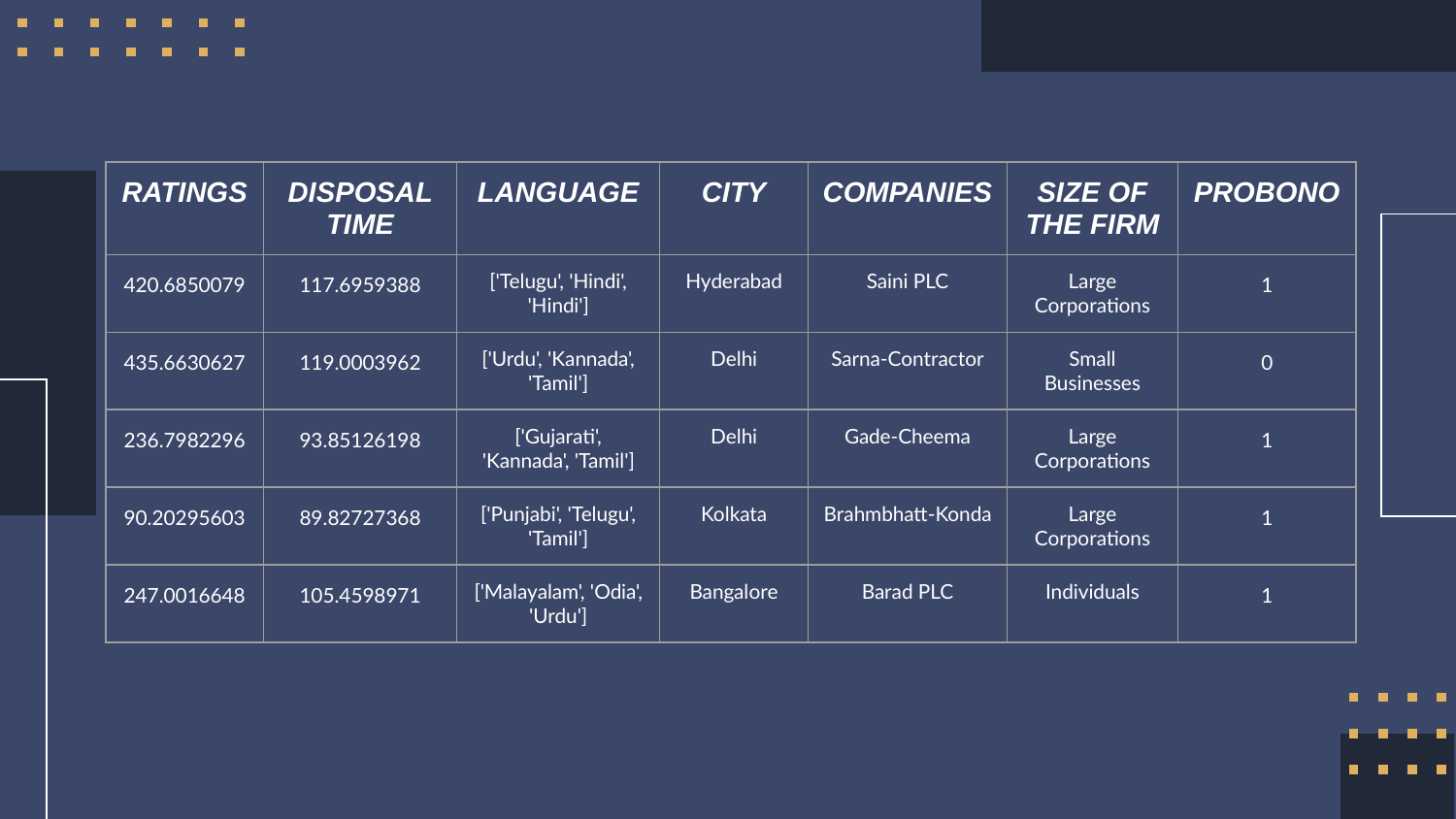

| RATINGS | DISPOSAL TIME | LANGUAGE | CITY | COMPANIES | SIZE OF THE FIRM | PROBONO |
| --- | --- | --- | --- | --- | --- | --- |
| 420.6850079 | 117.6959388 | ['Telugu', 'Hindi', 'Hindi'] | Hyderabad | Saini PLC | Large Corporations | 1 |
| 435.6630627 | 119.0003962 | ['Urdu', 'Kannada', 'Tamil'] | Delhi | Sarna-Contractor | Small Businesses | 0 |
| 236.7982296 | 93.85126198 | ['Gujarati', 'Kannada', 'Tamil'] | Delhi | Gade-Cheema | Large Corporations | 1 |
| 90.20295603 | 89.82727368 | ['Punjabi', 'Telugu', 'Tamil'] | Kolkata | Brahmbhatt-Konda | Large Corporations | 1 |
| 247.0016648 | 105.4598971 | ['Malayalam', 'Odia', 'Urdu'] | Bangalore | Barad PLC | Individuals | 1 |